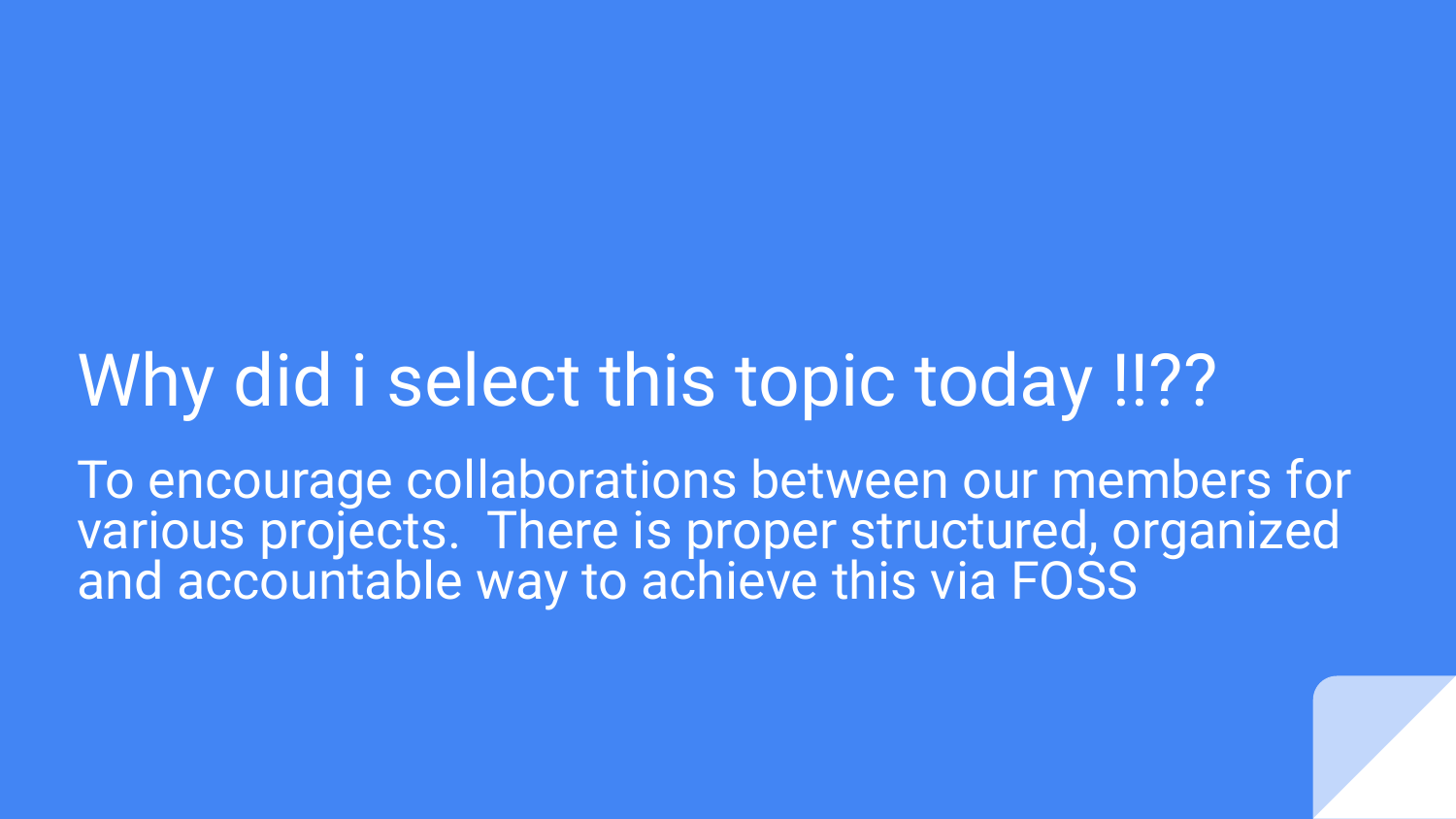

# Why did i select this topic today !!??
To encourage collaborations between our members for various projects.  There is proper structured, organized and accountable way to achieve this via FOSS